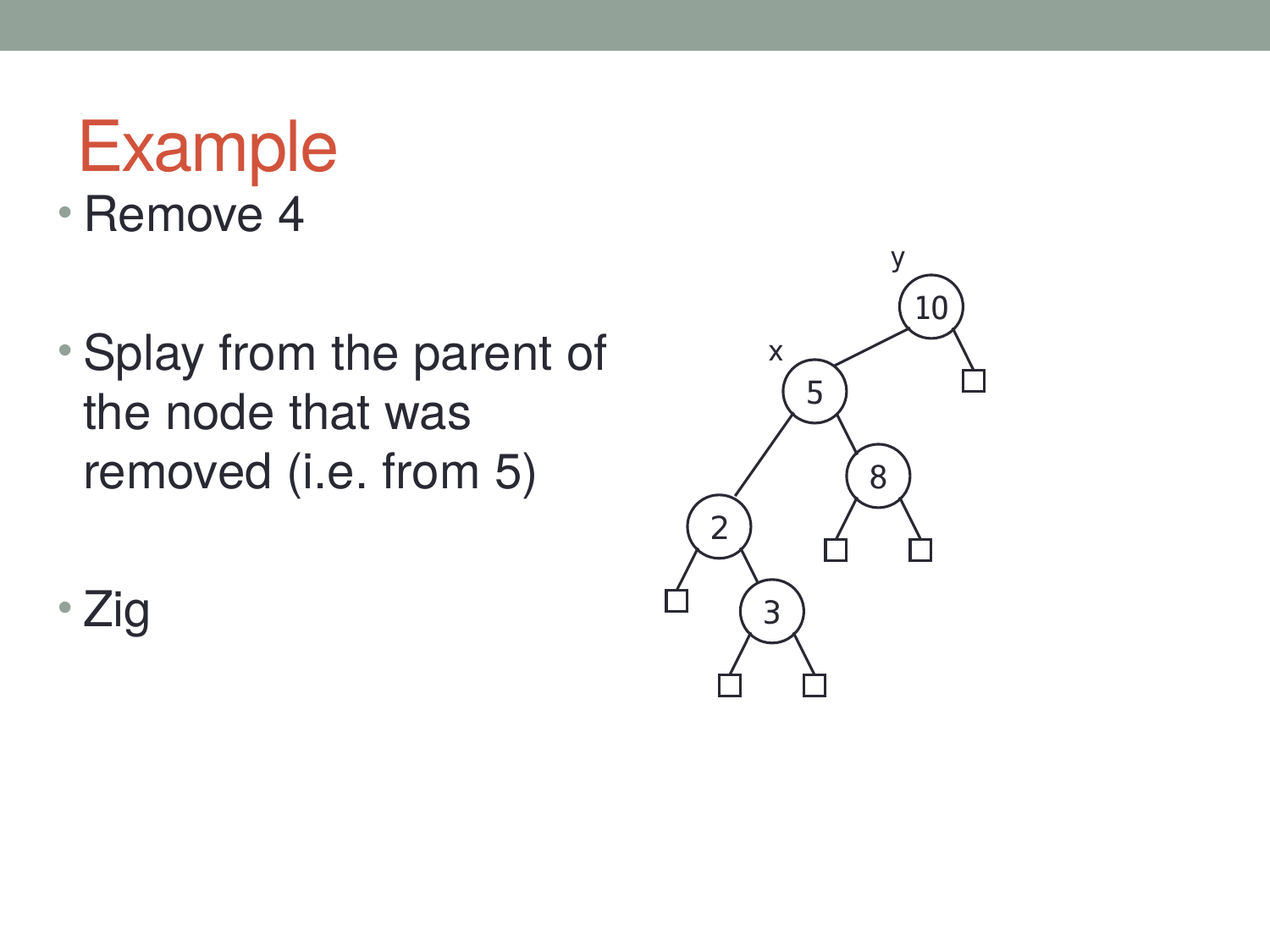

# Example
Remove 4

Splay from the parent of the node that was removed (i.e. from 5)

Zig
y
10
x

5

8
2

3